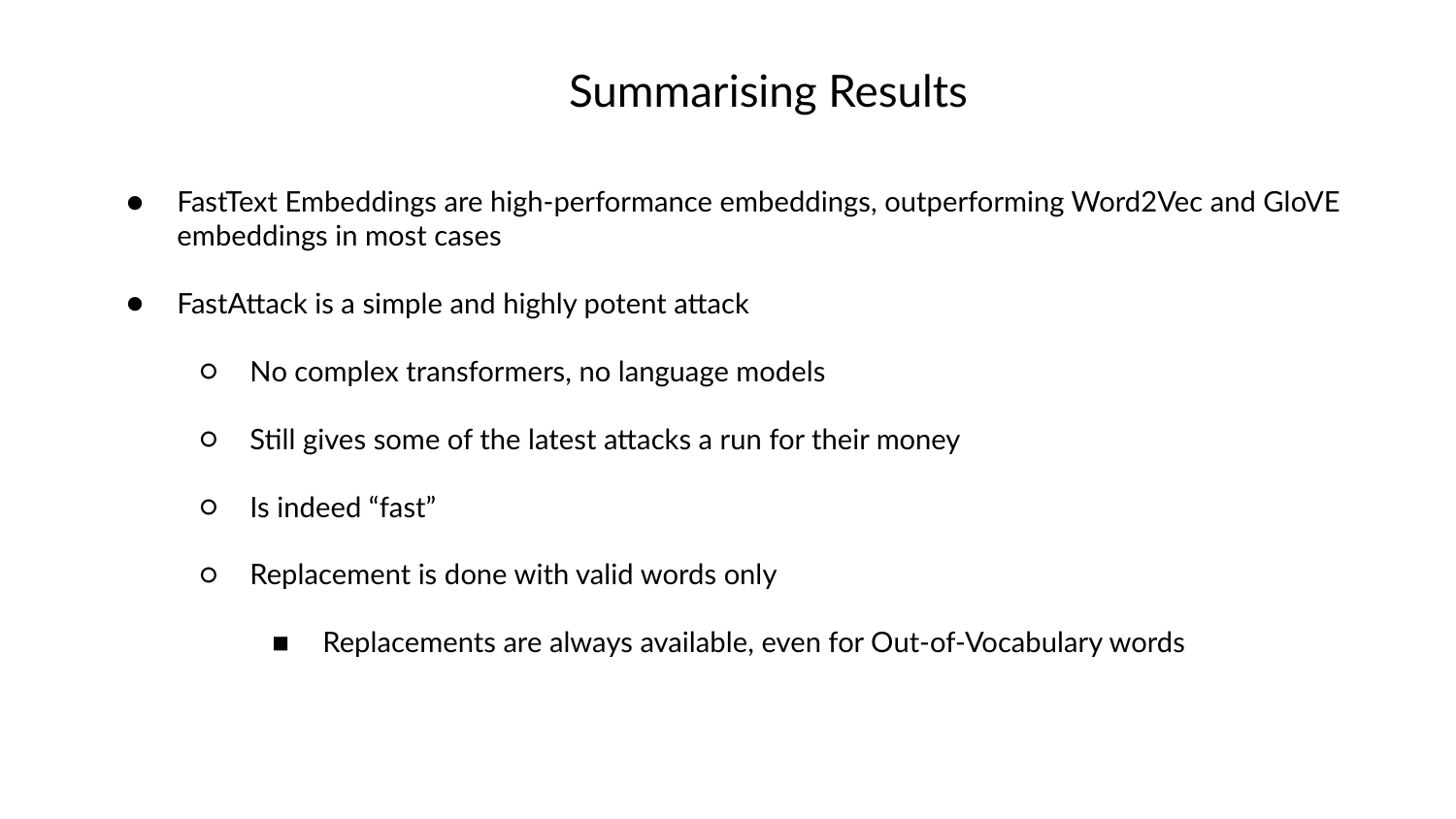

Summarising Results
FastText Embeddings are high-performance embeddings, outperforming Word2Vec and GloVE embeddings in most cases
FastAttack is a simple and highly potent attack

No complex transformers, no language models
Still gives some of the latest attacks a run for their money
Is indeed “fast”
Replacement is done with valid words only
Replacements are always available, even for Out-of-Vocabulary words